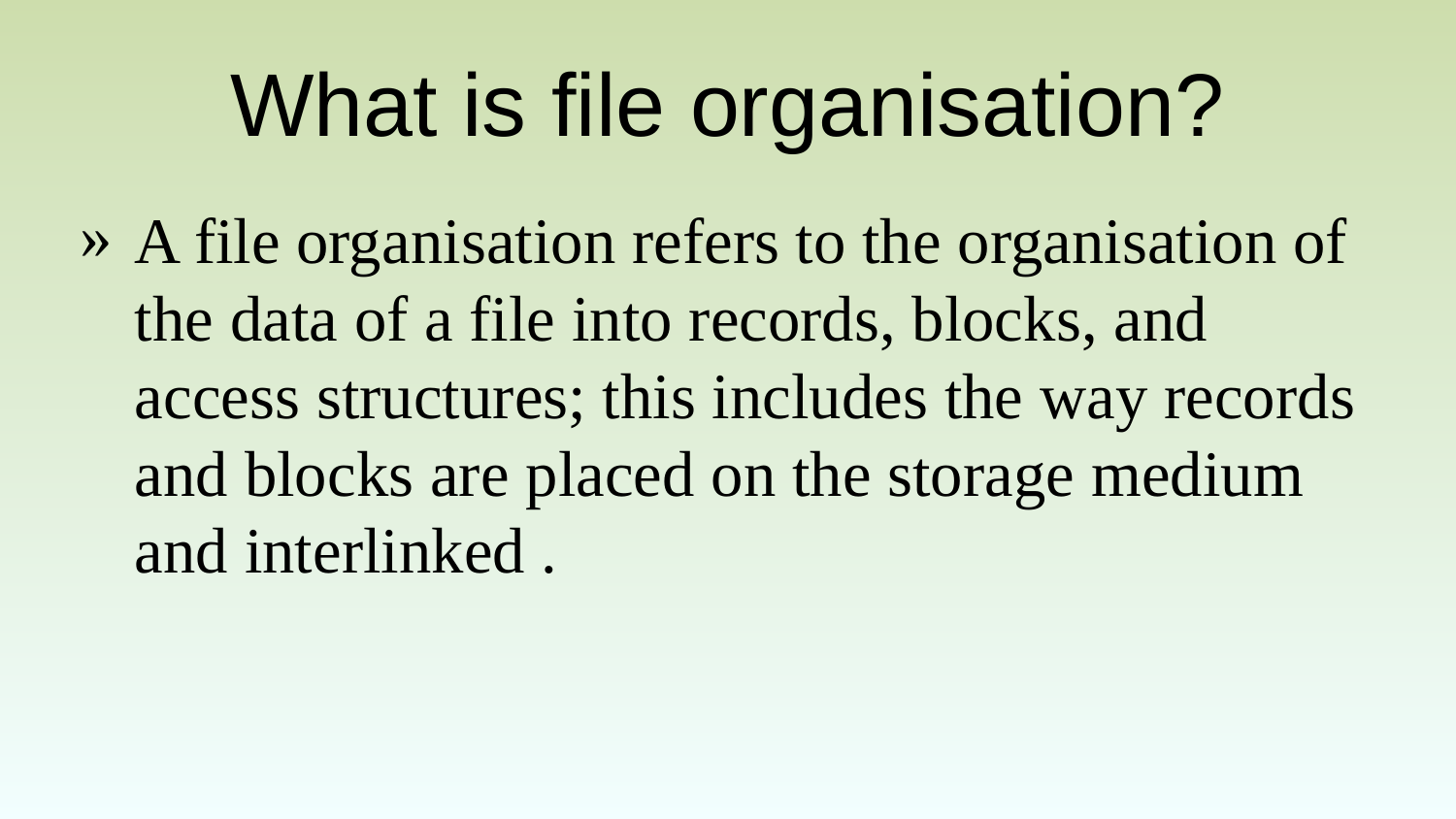

# What is file organisation?
A file organisation refers to the organisation of the data of a file into records, blocks, and access structures; this includes the way records and blocks are placed on the storage medium and interlinked .